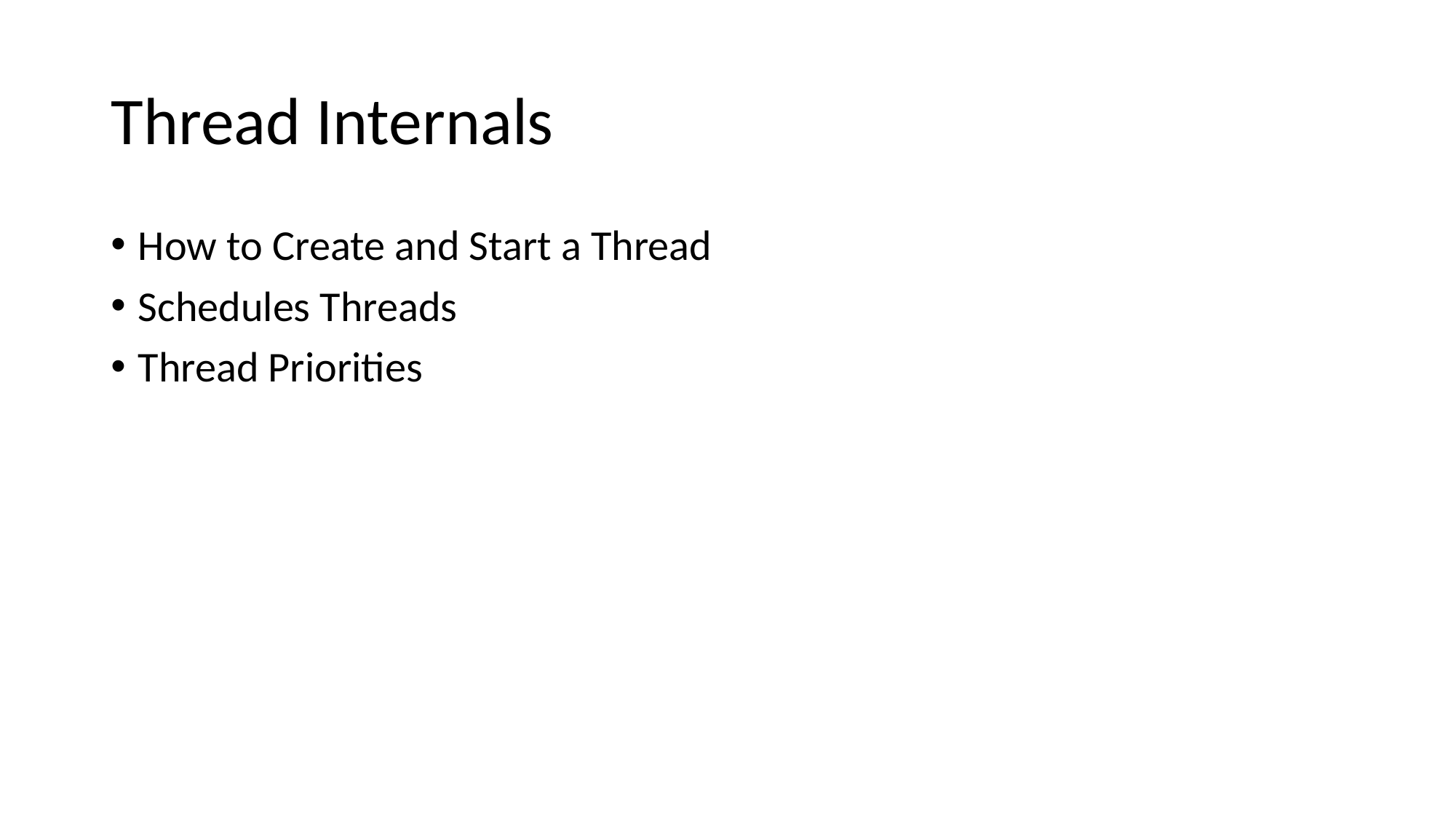

# Thread Internals
How to Create and Start a Thread
Schedules Threads
Thread Priorities